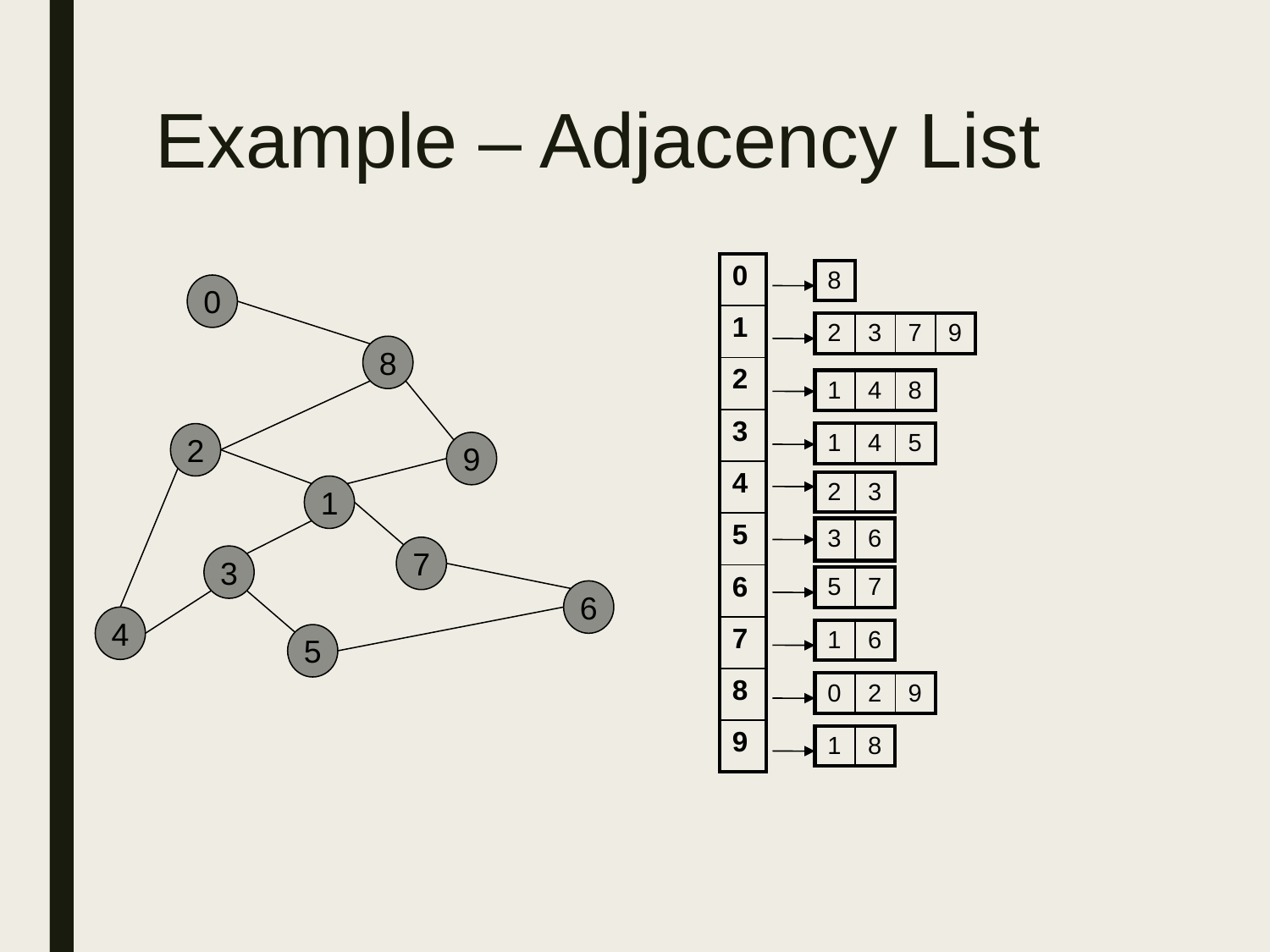

# Example – Adjacency List
| 0 |
| --- |
| 1 |
| 2 |
| 3 |
| 4 |
| 5 |
| 6 |
| 7 |
| 8 |
| 9 |
| 8 |
| --- |
0
8
2
9
1
7
3
6
4
5

| 2 | 3 | 7 | 9 |
| --- | --- | --- | --- |

| 1 | 4 | 8 |
| --- | --- | --- |

| 1 | 4 | 5 |
| --- | --- | --- |

| 2 | 3 |
| --- | --- |

| 3 | 6 |
| --- | --- |

| 5 | 7 |
| --- | --- |

| 1 | 6 |
| --- | --- |

| 0 | 2 | 9 |
| --- | --- | --- |

| 1 | 8 |
| --- | --- |